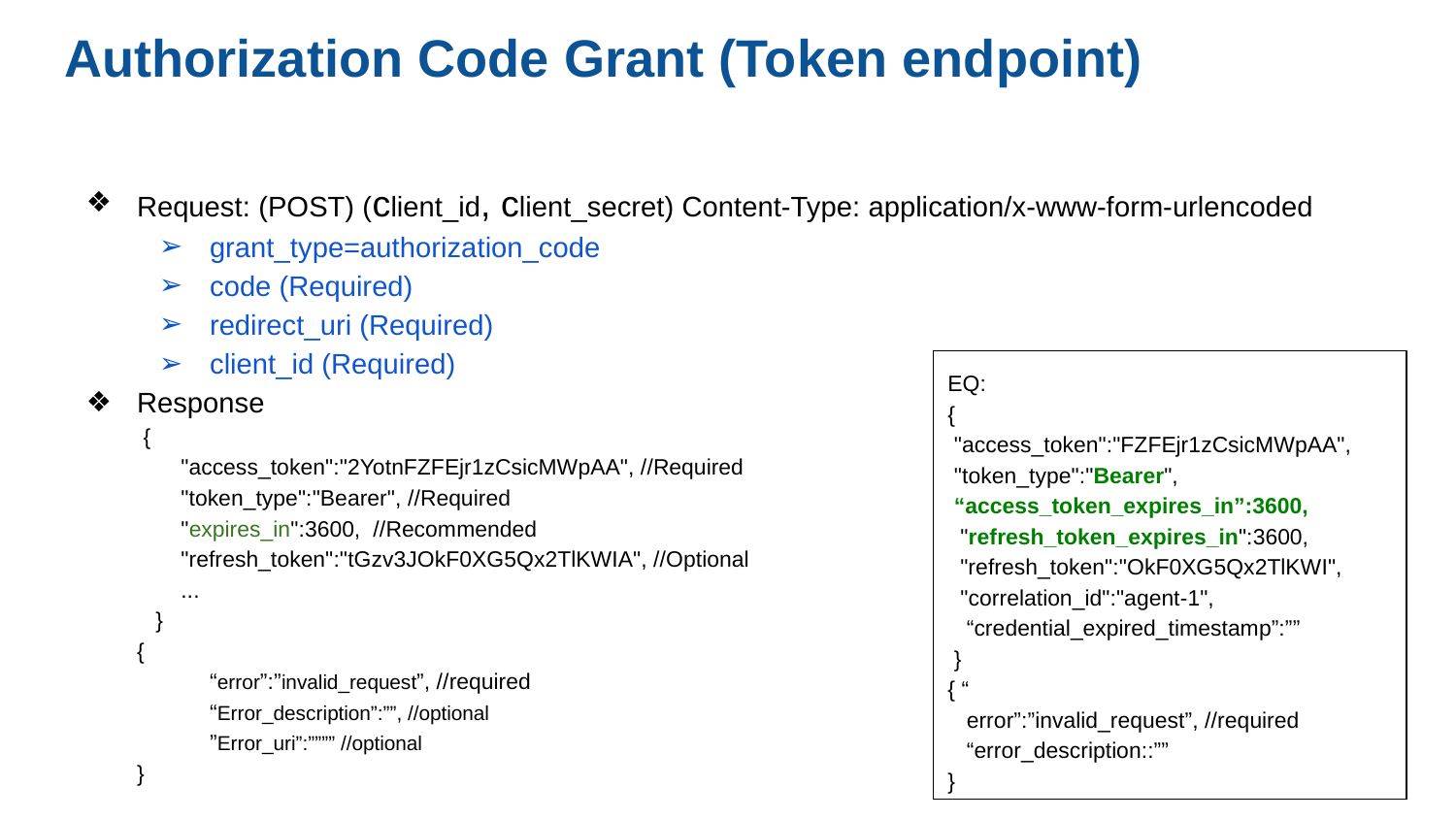

# Authorization Code Grant (Token endpoint)
Request: (POST) (client_id, client_secret) Content-Type: application/x-www-form-urlencoded
grant_type=authorization_code
code (Required)
redirect_uri (Required)
client_id (Required)
Response
 {
       "access_token":"2YotnFZFEjr1zCsicMWpAA", //Required
       "token_type":"Bearer", //Required
       "expires_in":3600,  //Recommended
       "refresh_token":"tGzv3JOkF0XG5Qx2TlKWIA", //Optional
       ...
   }
{
“error”:”invalid_request”, //required
“Error_description”:””, //optional
”Error_uri”:”””” //optional
}
EQ:
{
 "access_token":"FZFEjr1zCsicMWpAA",
 "token_type":"Bearer",
 “access_token_expires_in”:3600,
  "refresh_token_expires_in":3600,
  "refresh_token":"OkF0XG5Qx2TlKWI",
  "correlation_id":"agent-1",
   “credential_expired_timestamp”:””
 }
{ “
   error”:”invalid_request”, //required
   “error_description::””
}